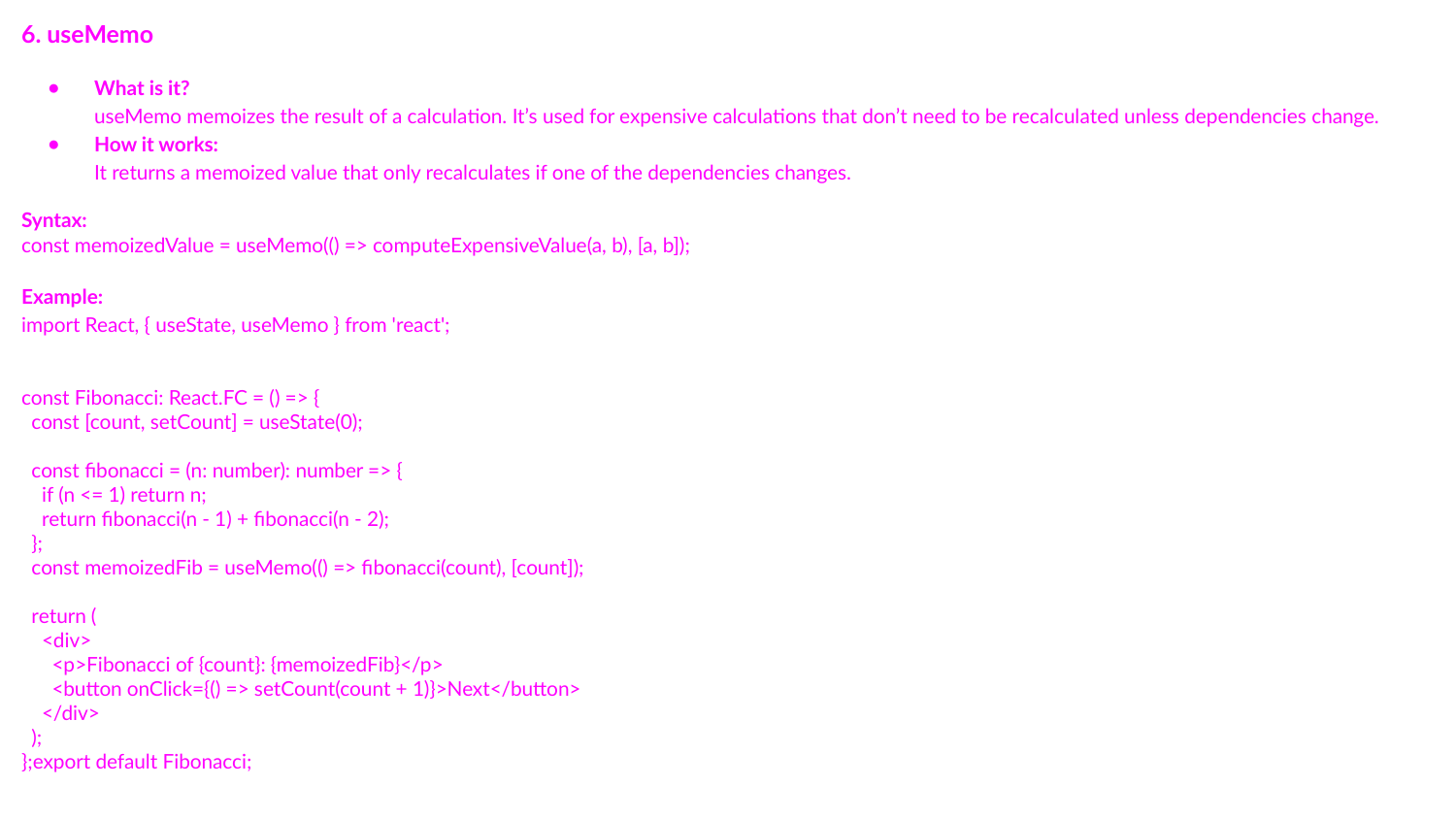

6. useMemo
What is it?
useMemo memoizes the result of a calculation. It’s used for expensive calculations that don’t need to be recalculated unless dependencies change.
How it works:
It returns a memoized value that only recalculates if one of the dependencies changes.
Syntax:
const memoizedValue = useMemo(() => computeExpensiveValue(a, b), [a, b]);
Example:
import React, { useState, useMemo } from 'react';

const Fibonacci: React.FC = () => {
  const [count, setCount] = useState(0);

  const fibonacci = (n: number): number => {
    if (n <= 1) return n;
    return fibonacci(n - 1) + fibonacci(n - 2);
  };
  const memoizedFib = useMemo(() => fibonacci(count), [count]);

  return (
    <div>
      <p>Fibonacci of {count}: {memoizedFib}</p>
      <button onClick={() => setCount(count + 1)}>Next</button>
    </div>
  );
};export default Fibonacci;